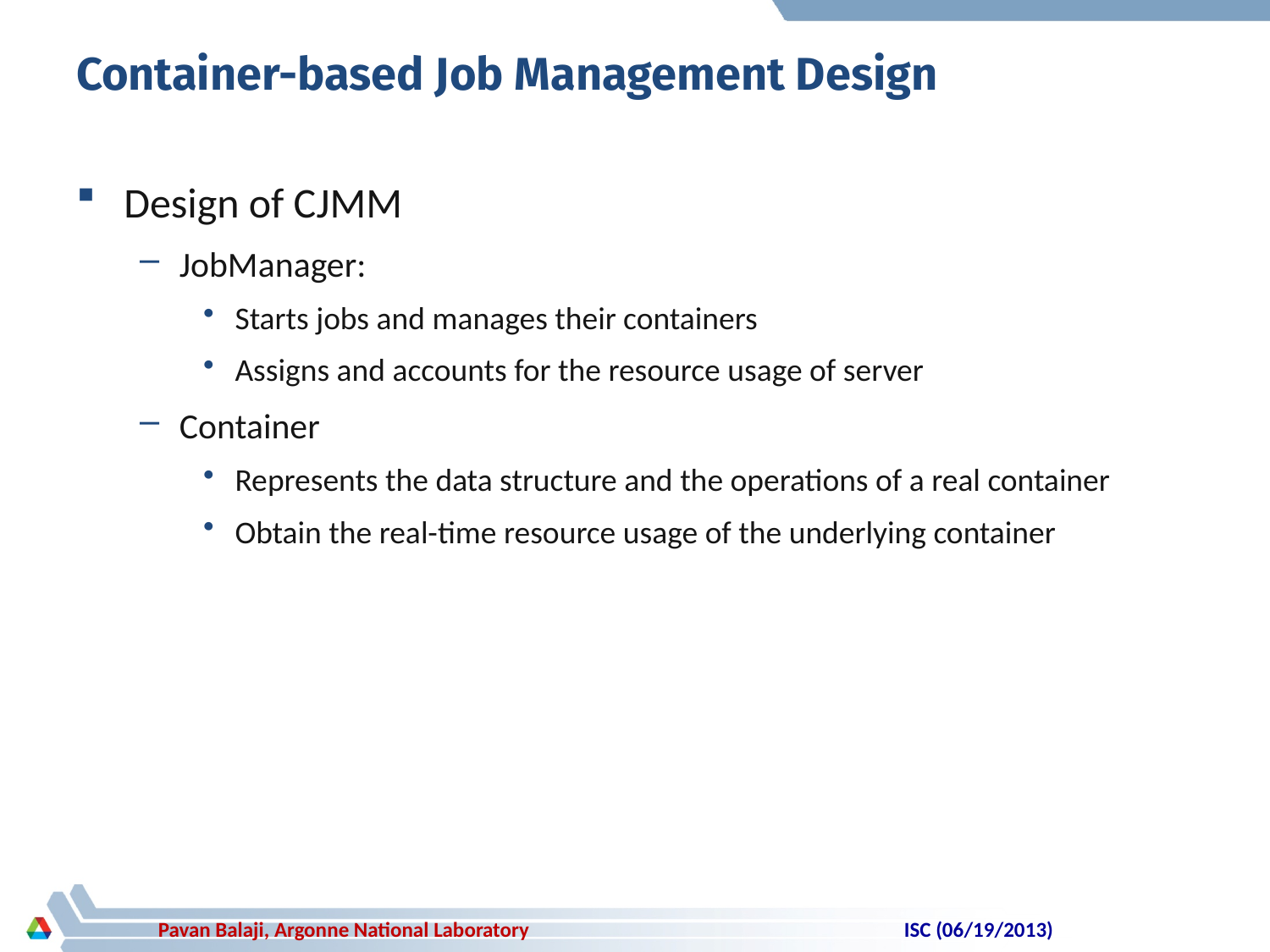

# Container-based Job Management Design
Design of CJMM
JobManager:
Starts jobs and manages their containers
Assigns and accounts for the resource usage of server
Container
Represents the data structure and the operations of a real container
Obtain the real-time resource usage of the underlying container
ISC (06/19/2013)